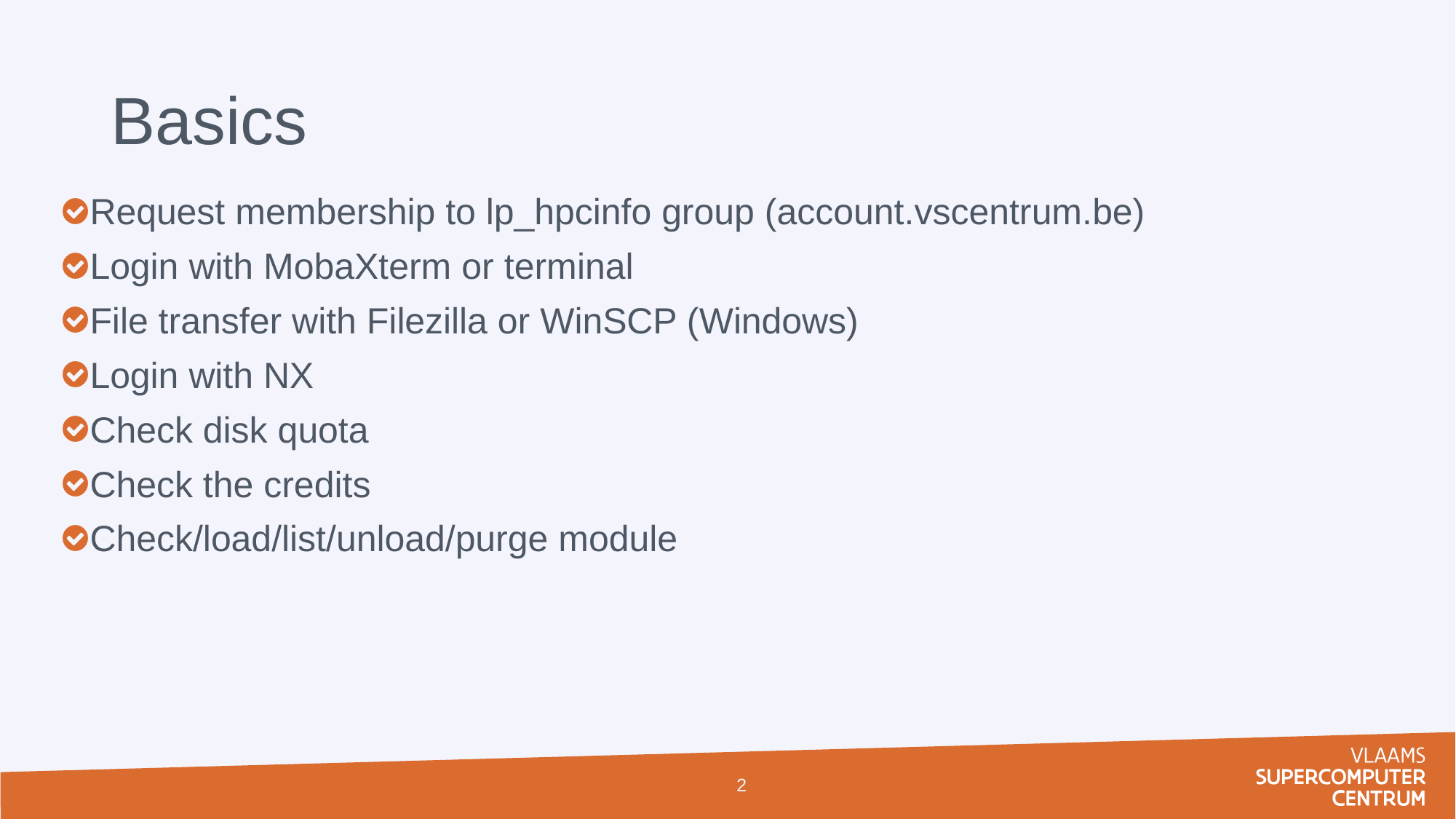

# Basics
Request membership to lp_hpcinfo group (account.vscentrum.be)
Login with MobaXterm or terminal
File transfer with Filezilla or WinSCP (Windows)
Login with NX
Check disk quota
Check the credits
Check/load/list/unload/purge module

2